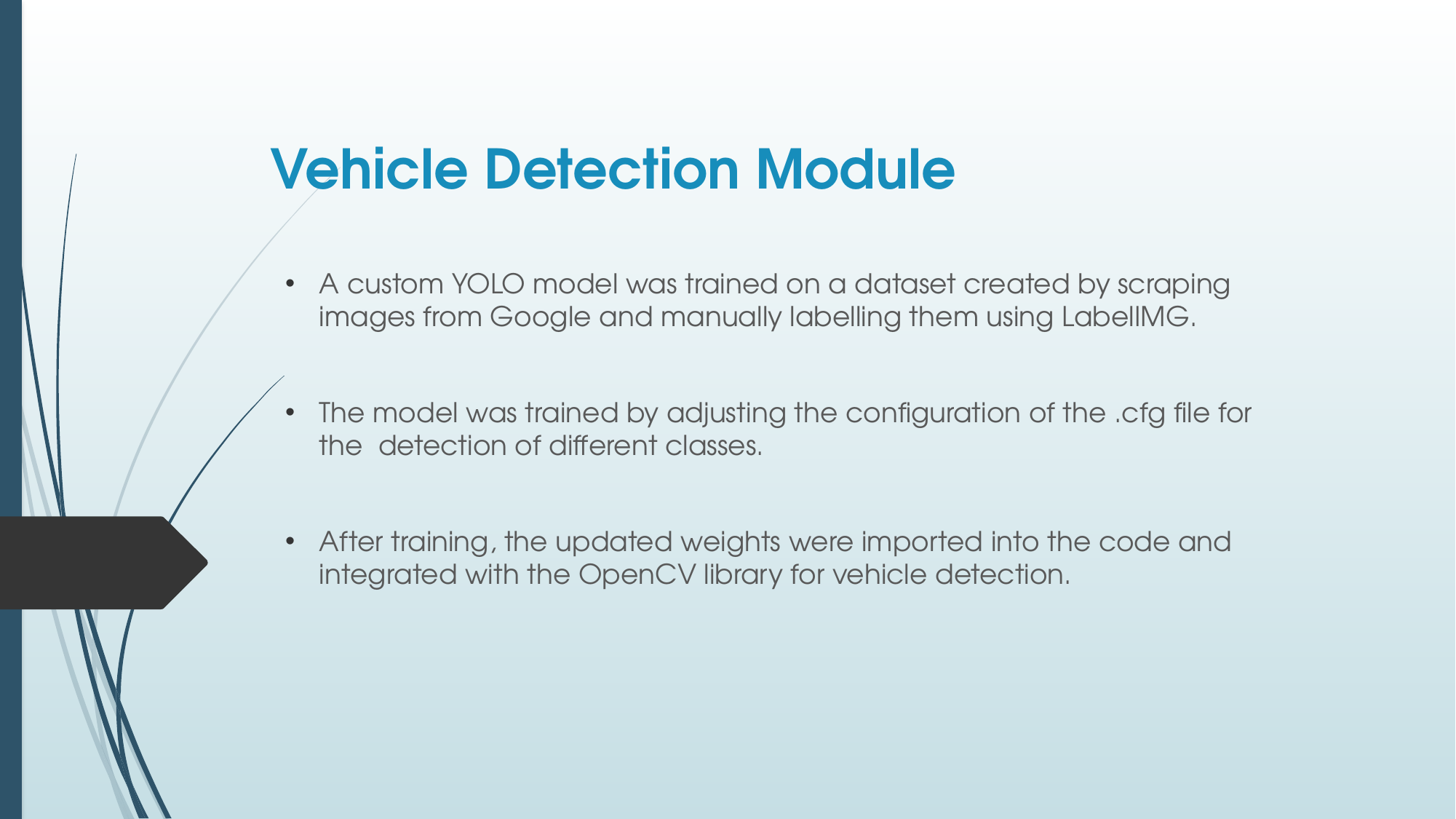

# Vehicle Detection Module
A custom YOLO model was trained on a dataset created by scraping images from Google and manually labelling them using LabelIMG.

The model was trained by adjusting the configuration of the .cfg file for the  detection of different classes.

After training, the updated weights were imported into the code and integrated with the OpenCV library for vehicle detection.